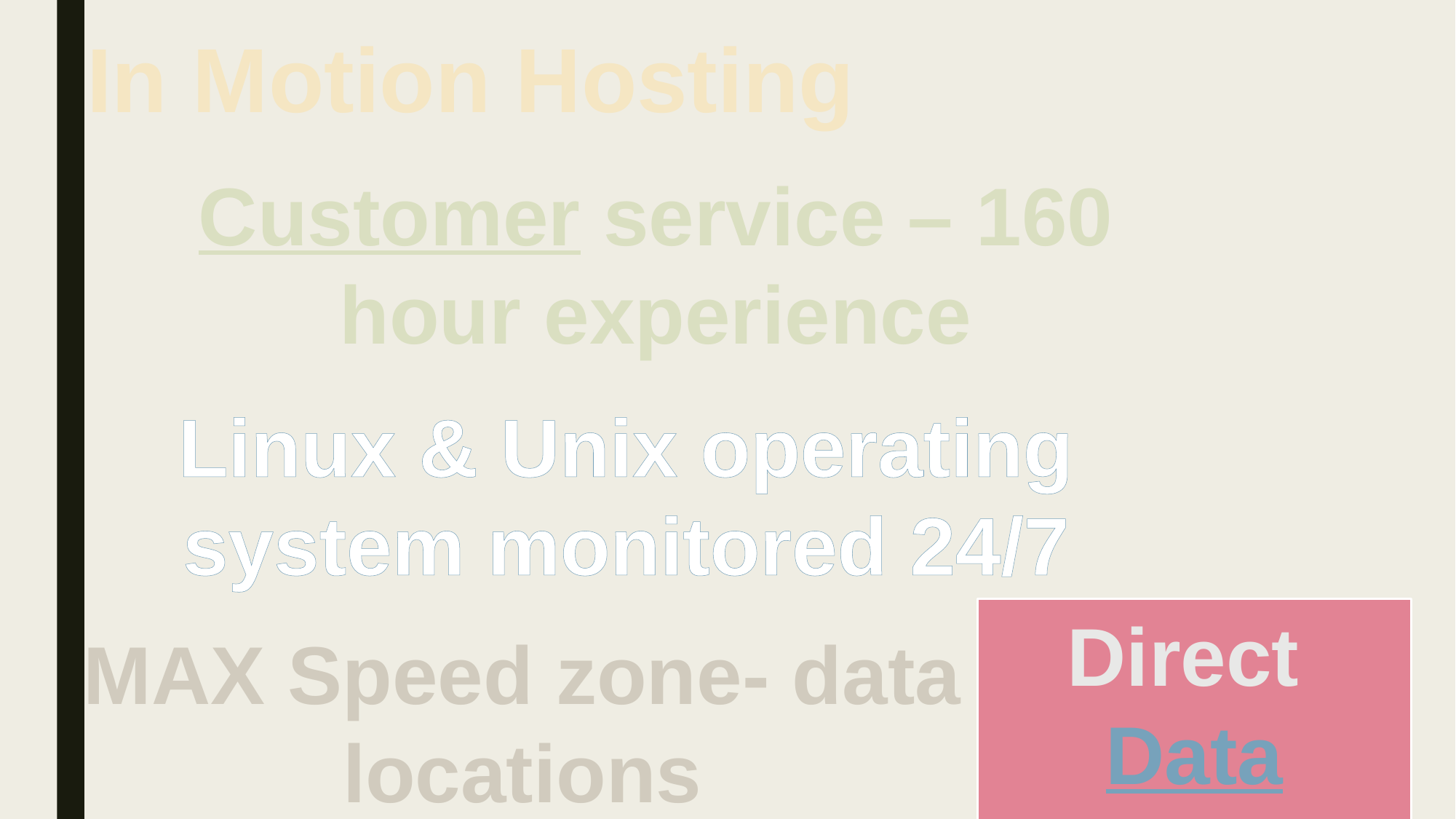

In Motion Hosting
Customer service – 160 hour experience
Linux & Unix operating system monitored 24/7
Direct Data Connection
MAX Speed zone- data locations